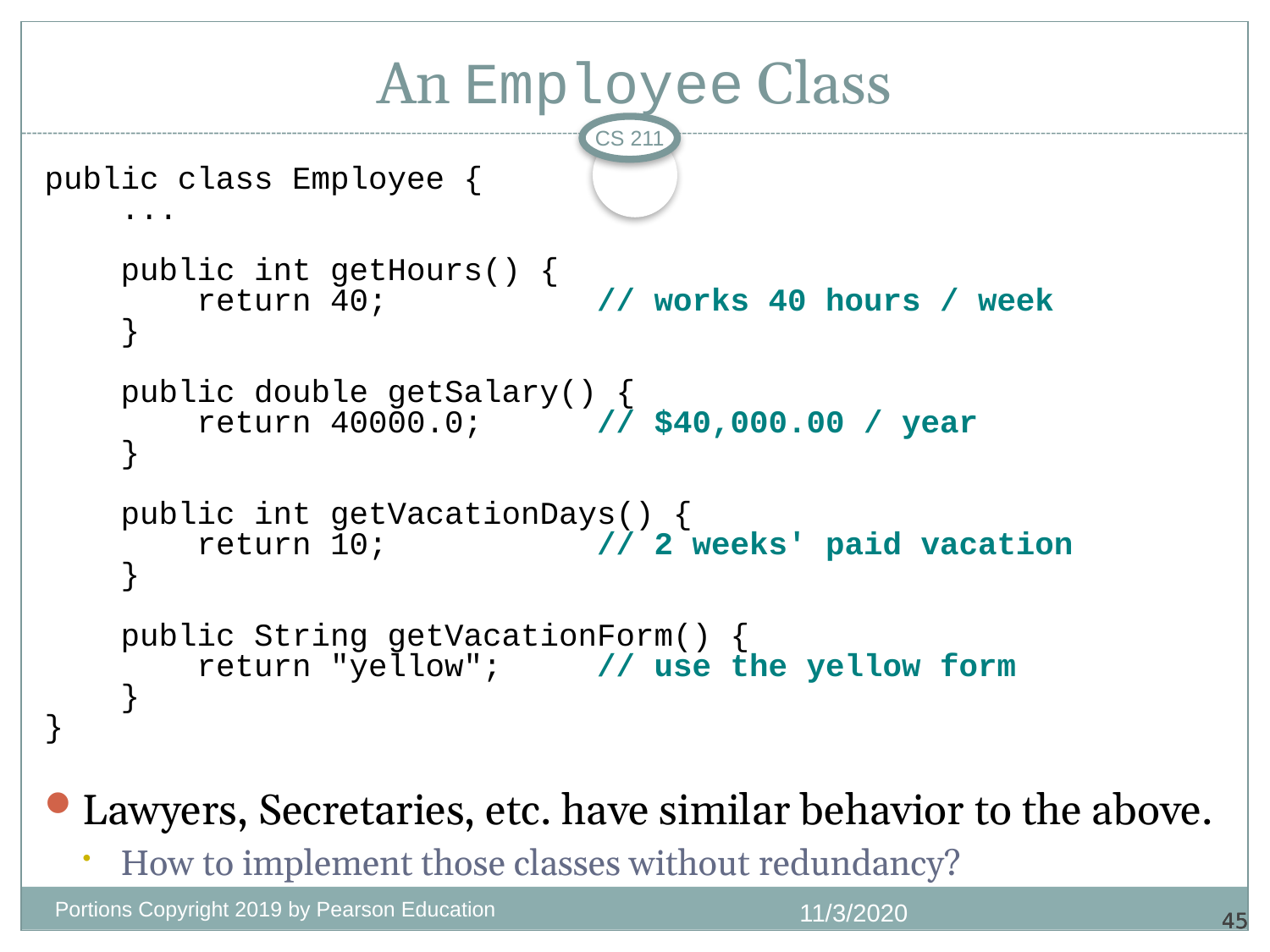

# An Employee Class
CS 211
public class Employee {
    ...

    public int getHours() {
        return 40;           // works 40 hours / week
    }

    public double getSalary() {
        return 40000.0;      // $40,000.00 / year
    }

    public int getVacationDays() {
        return 10;           // 2 weeks' paid vacation
    }

    public String getVacationForm() {
        return "yellow";     // use the yellow form
    }
}

Lawyers, Secretaries, etc. have similar behavior to the above.
How to implement those classes without redundancy?
Portions Copyright 2019 by Pearson Education
11/3/2020